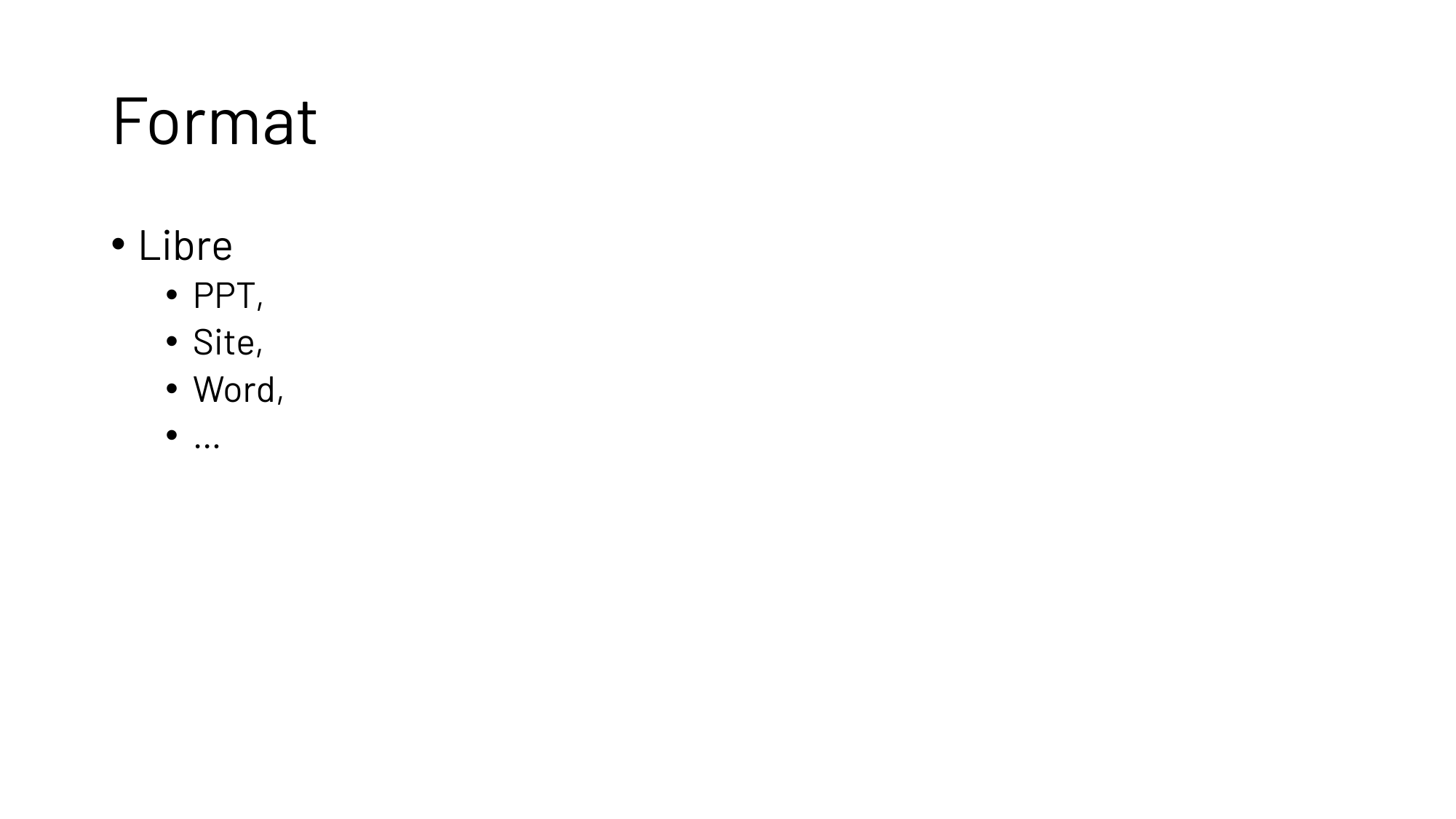

# Format
Libre
PPT,
Site,
Word,
…